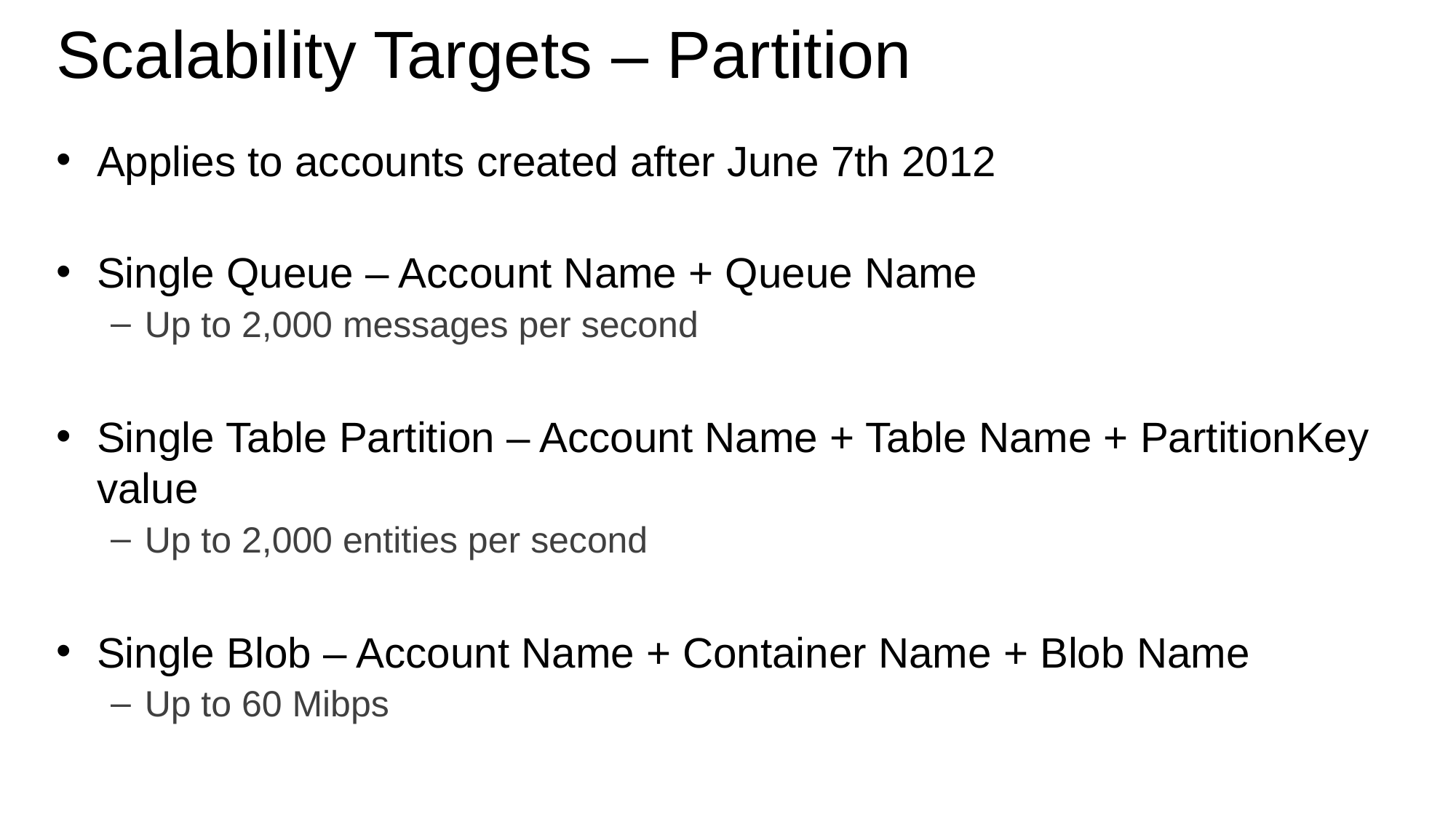

# Scalability Targets – Partition
Applies to accounts created after June 7th 2012

Single Queue – Account Name + Queue Name
Up to 2,000 messages per second

Single Table Partition – Account Name + Table Name + PartitionKey value
Up to 2,000 entities per second

Single Blob – Account Name + Container Name + Blob Name
Up to 60 Mibps